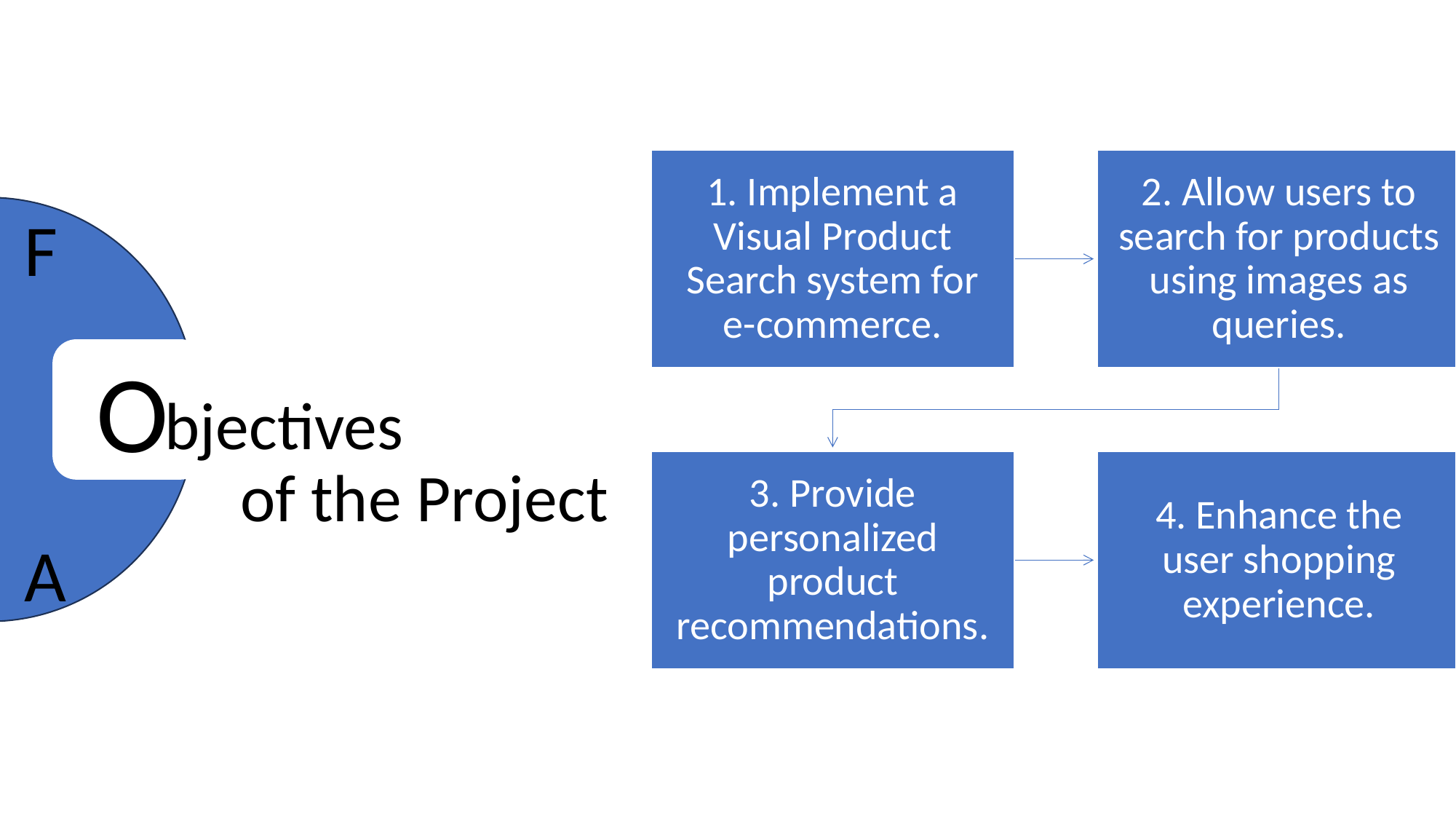

1. Implement a Visual Product Search system for e-commerce.

2. Allow users to search for products using images as queries.

3. Provide personalized product recommendations.
4. Enhance the user shopping experience.

F
I
O

# bjectives of the Project
T
A